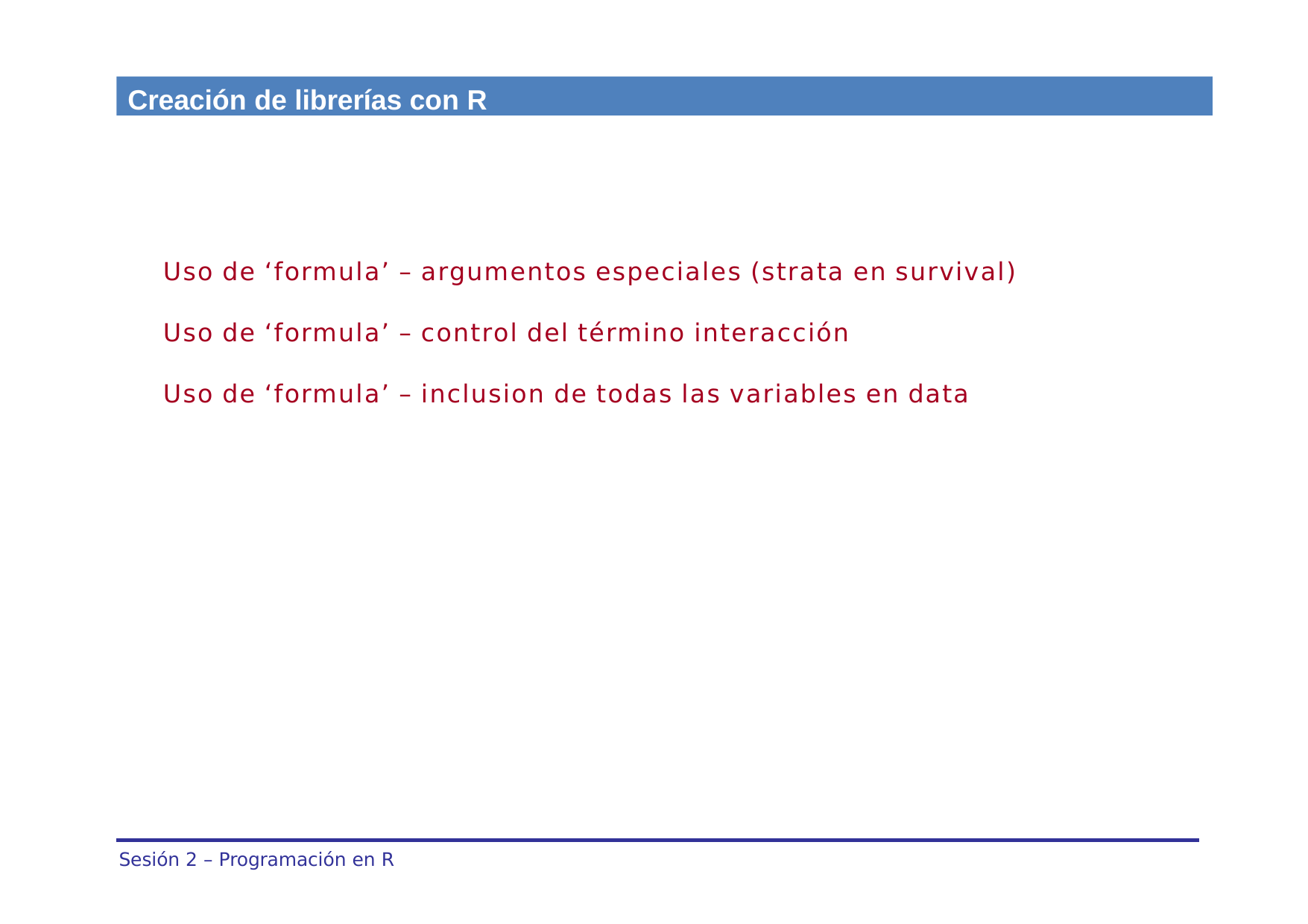

Creación de librerías con R
Uso de ‘formula’ – argumentos especiales (strata en survival)

Uso de ‘formula’ – control del término interacción

Uso de ‘formula’ – inclusion de todas las variables en data

Sesión 2 – Programación en R